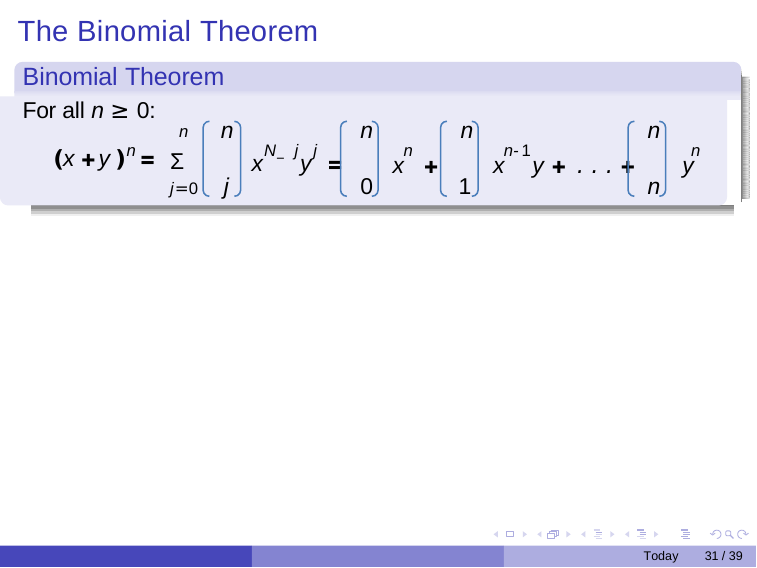

# The Binomial Theorem
Binomial Theorem

For all n ≥ 0:
(x +y )  =

n
n	n
n
n

n
N    j   j
n	n-1
n
Σ
x  − y  =
x   +	x     y + . . . +	y
j
0
1
n
j=0

Today
31 / 39